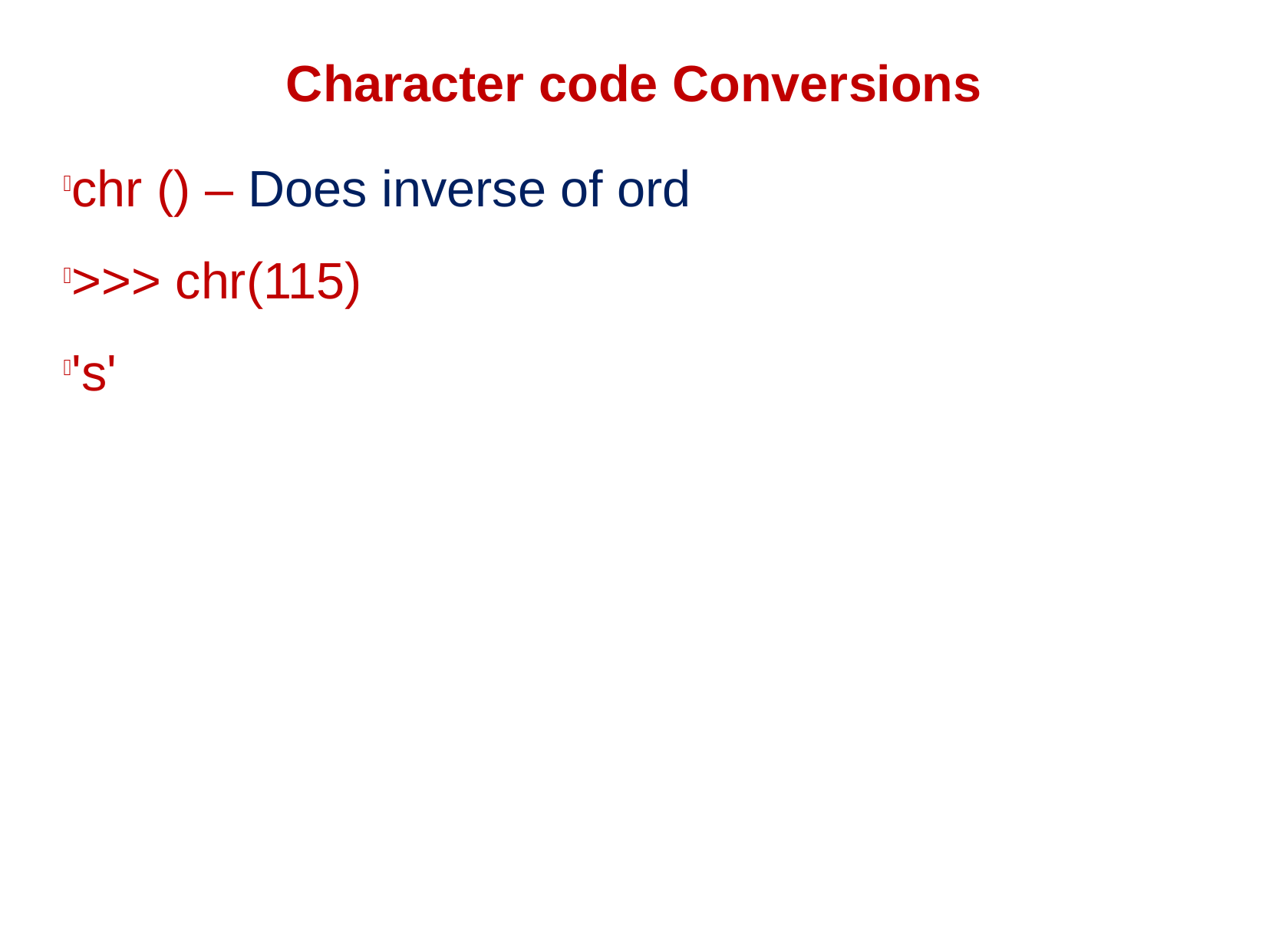

Character code Conversions
chr () – Does inverse of ord
>>> chr(115)
's'